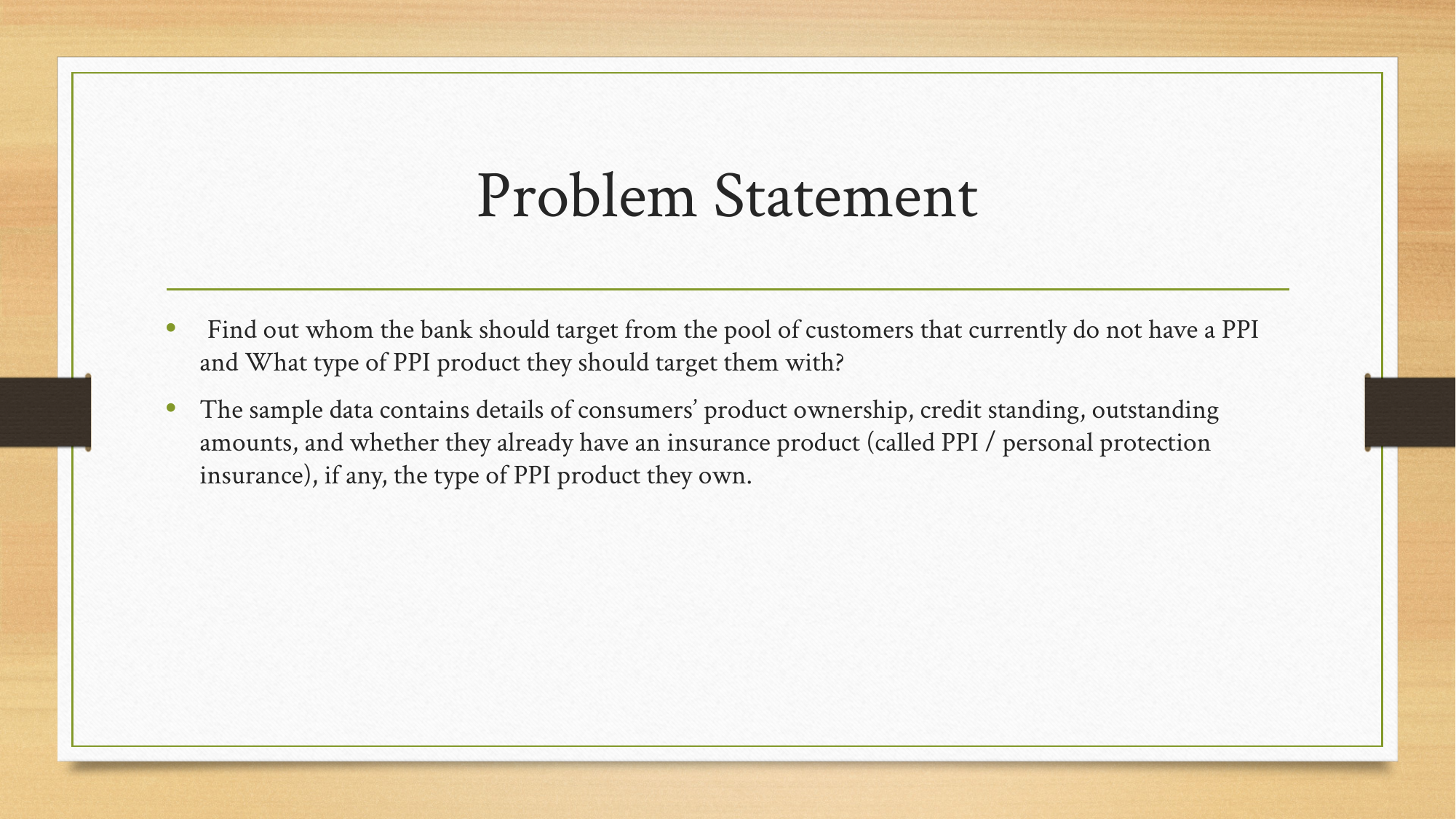

# Problem Statement
 Find out whom the bank should target from the pool of customers that currently do not have a PPI and What type of PPI product they should target them with?
The sample data contains details of consumers’ product ownership, credit standing, outstanding amounts, and whether they already have an insurance product (called PPI / personal protection insurance), if any, the type of PPI product they own.